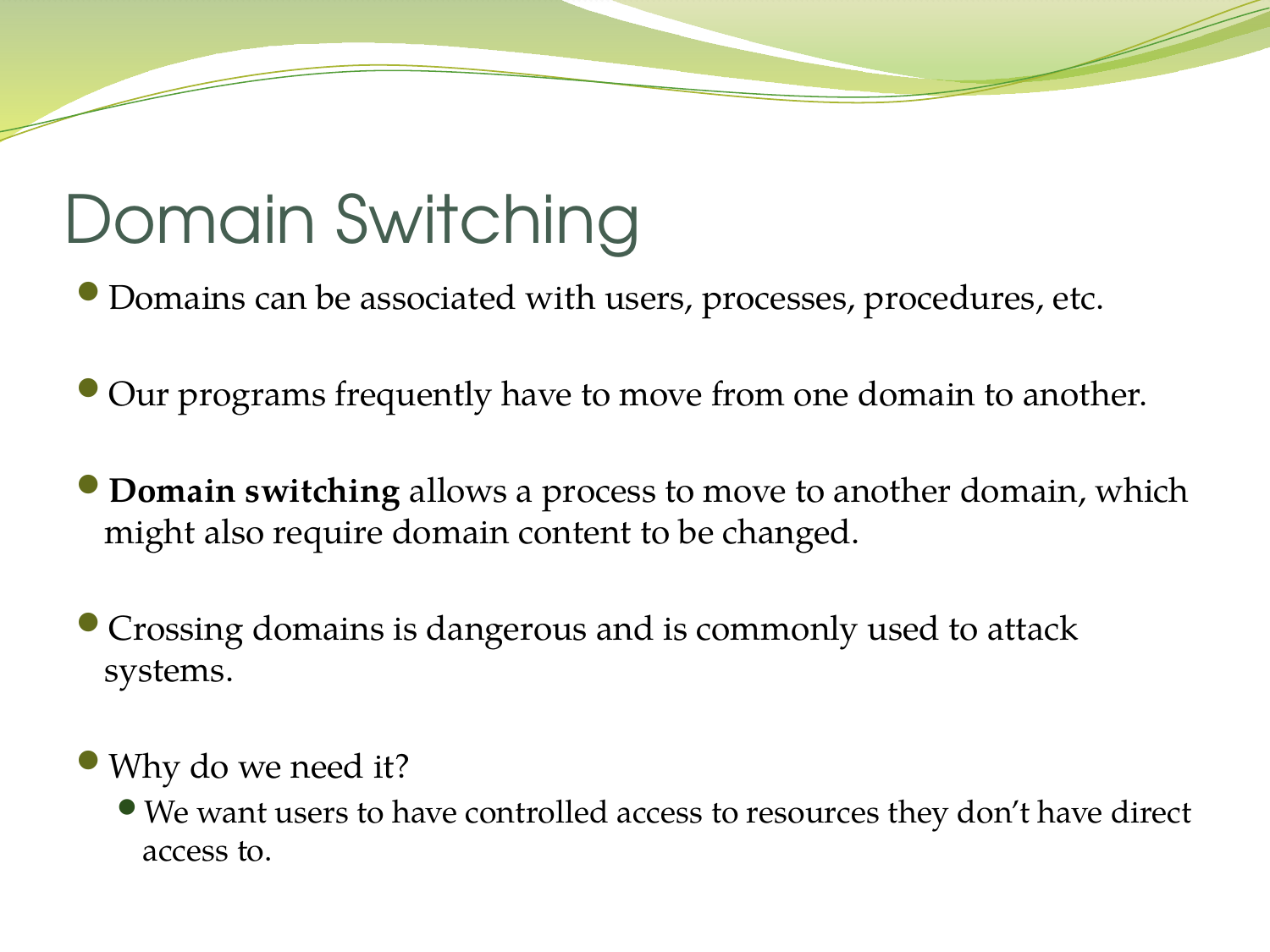

# Domain Switching
Domains can be associated with users, processes, procedures, etc.

Our programs frequently have to move from one domain to another.

Domain switching allows a process to move to another domain, which might also require domain content to be changed.

Crossing domains is dangerous and is commonly used to attack systems.

Why do we need it?
We want users to have controlled access to resources they don’t have direct access to.